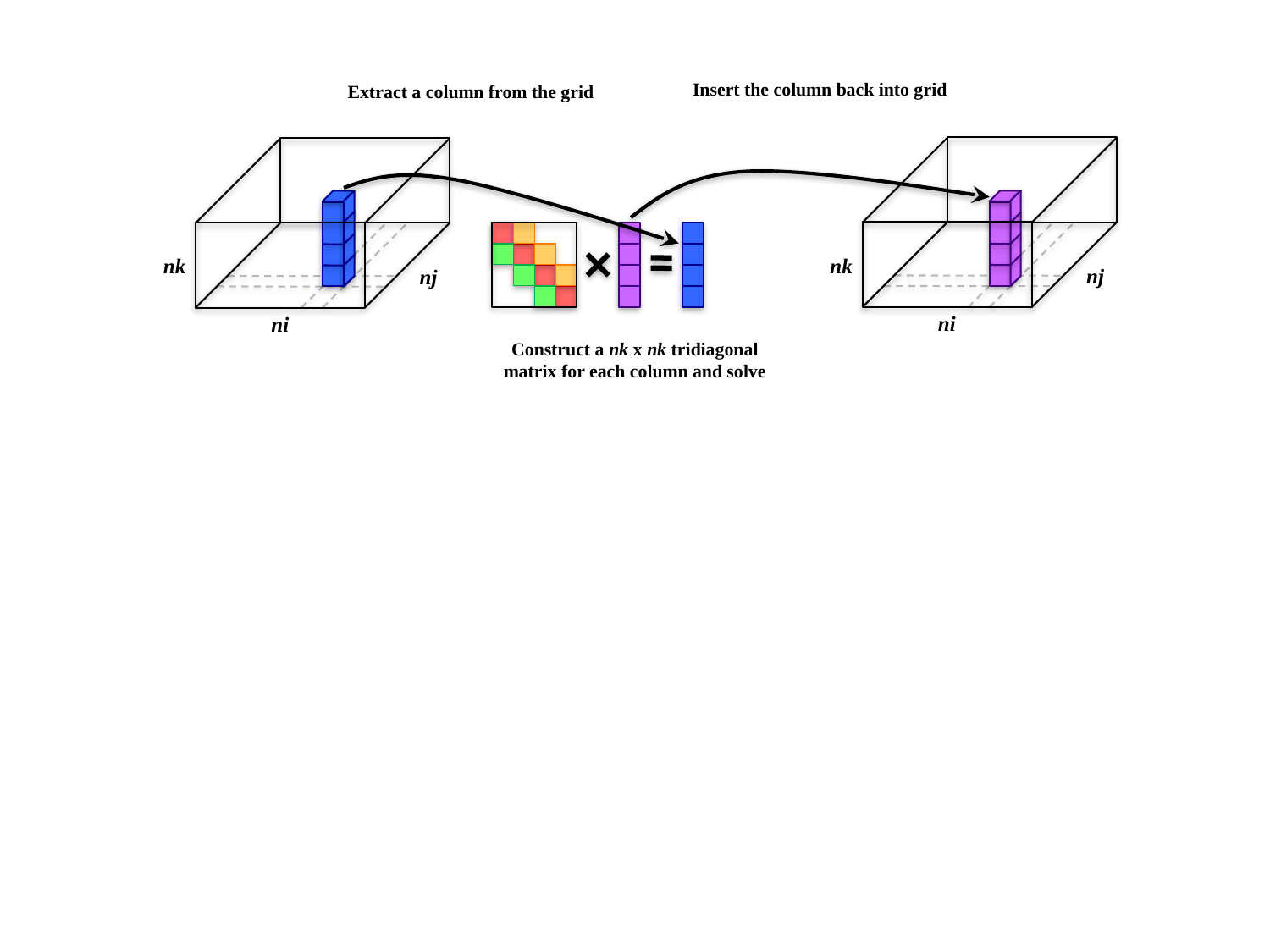

Insert the column back into grid
Extract a column from the grid

nk
nj
ni

nk
nj
ni

Construct a nk x nk tridiagonal
matrix for each column and solve